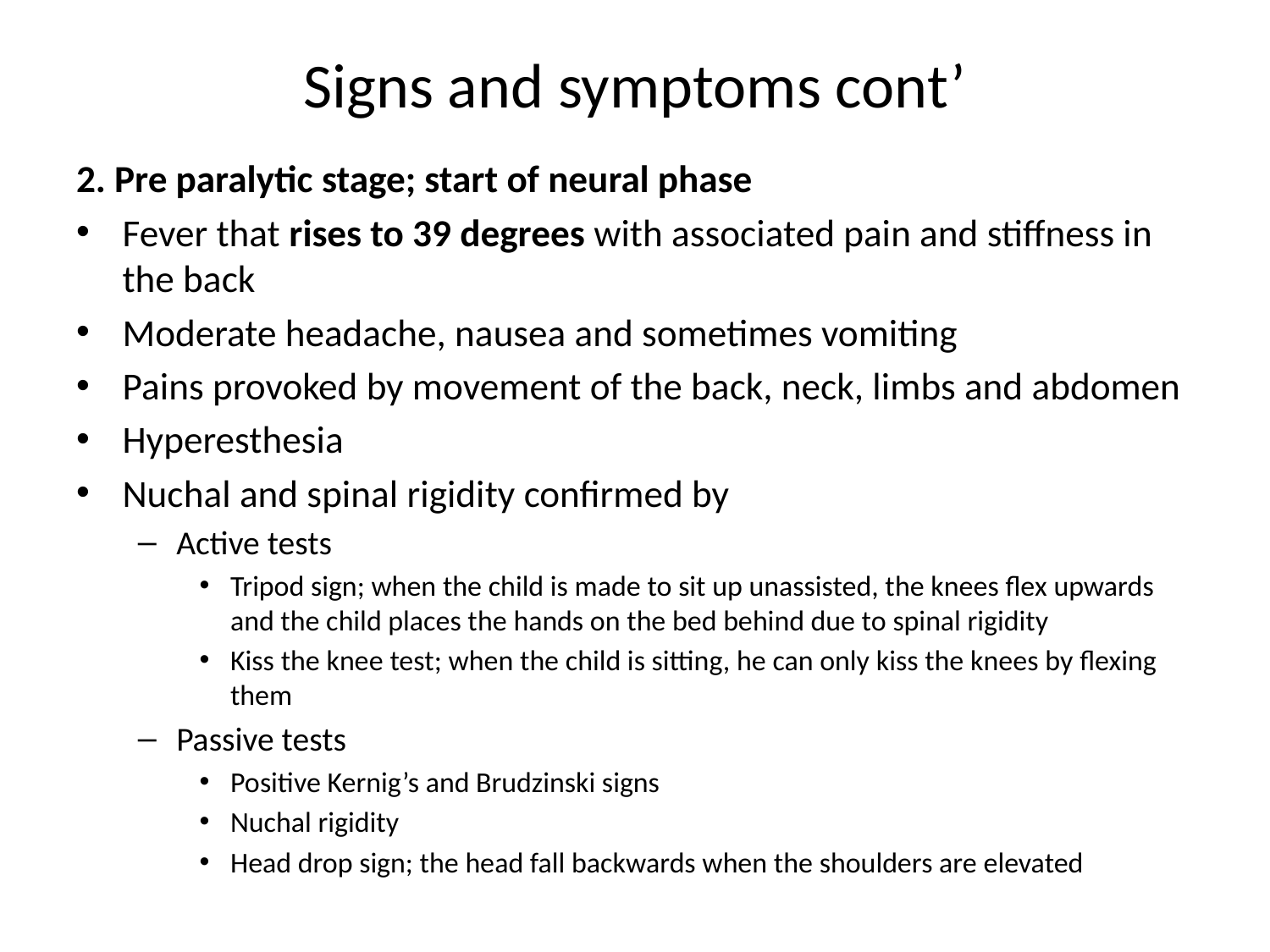

# Signs and symptoms cont’
2. Pre paralytic stage; start of neural phase
Fever that rises to 39 degrees with associated pain and stiffness in the back
Moderate headache, nausea and sometimes vomiting
Pains provoked by movement of the back, neck, limbs and abdomen
Hyperesthesia
Nuchal and spinal rigidity confirmed by
Active tests
Tripod sign; when the child is made to sit up unassisted, the knees flex upwards and the child places the hands on the bed behind due to spinal rigidity
Kiss the knee test; when the child is sitting, he can only kiss the knees by flexing them
Passive tests
Positive Kernig’s and Brudzinski signs
Nuchal rigidity
Head drop sign; the head fall backwards when the shoulders are elevated